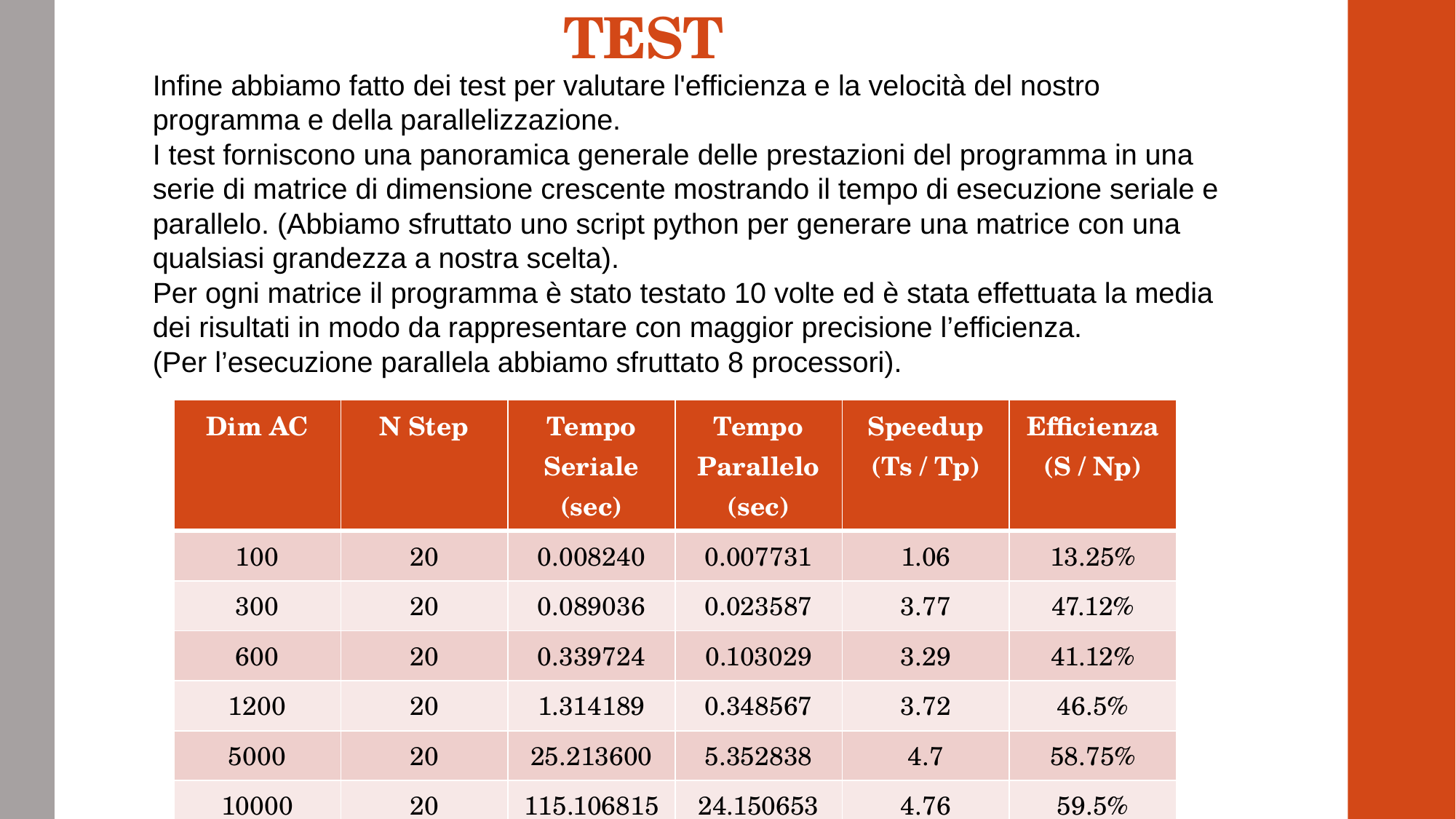

# TEST
Infine abbiamo fatto dei test per valutare l'efficienza e la velocità del nostro programma e della parallelizzazione.
I test forniscono una panoramica generale delle prestazioni del programma in una serie di matrice di dimensione crescente mostrando il tempo di esecuzione seriale e parallelo. (Abbiamo sfruttato uno script python per generare una matrice con una qualsiasi grandezza a nostra scelta).
Per ogni matrice il programma è stato testato 10 volte ed è stata effettuata la media dei risultati in modo da rappresentare con maggior precisione l’efficienza.
(Per l’esecuzione parallela abbiamo sfruttato 8 processori).

| Dim AC | N Step | Tempo Seriale (sec) | Tempo Parallelo (sec) | Speedup (Ts / Tp) | Efficienza (S / Np) |
| --- | --- | --- | --- | --- | --- |
| 100 | 20 | 0.008240 | 0.007731 | 1.06 | 13.25% |
| 300 | 20 | 0.089036 | 0.023587 | 3.77 | 47.12% |
| 600 | 20 | 0.339724 | 0.103029 | 3.29 | 41.12% |
| 1200 | 20 | 1.314189 | 0.348567 | 3.72 | 46.5% |
| 5000 | 20 | 25.213600 | 5.352838 | 4.7 | 58.75% |
| 10000 | 20 | 115.106815 | 24.150653 | 4.76 | 59.5% |